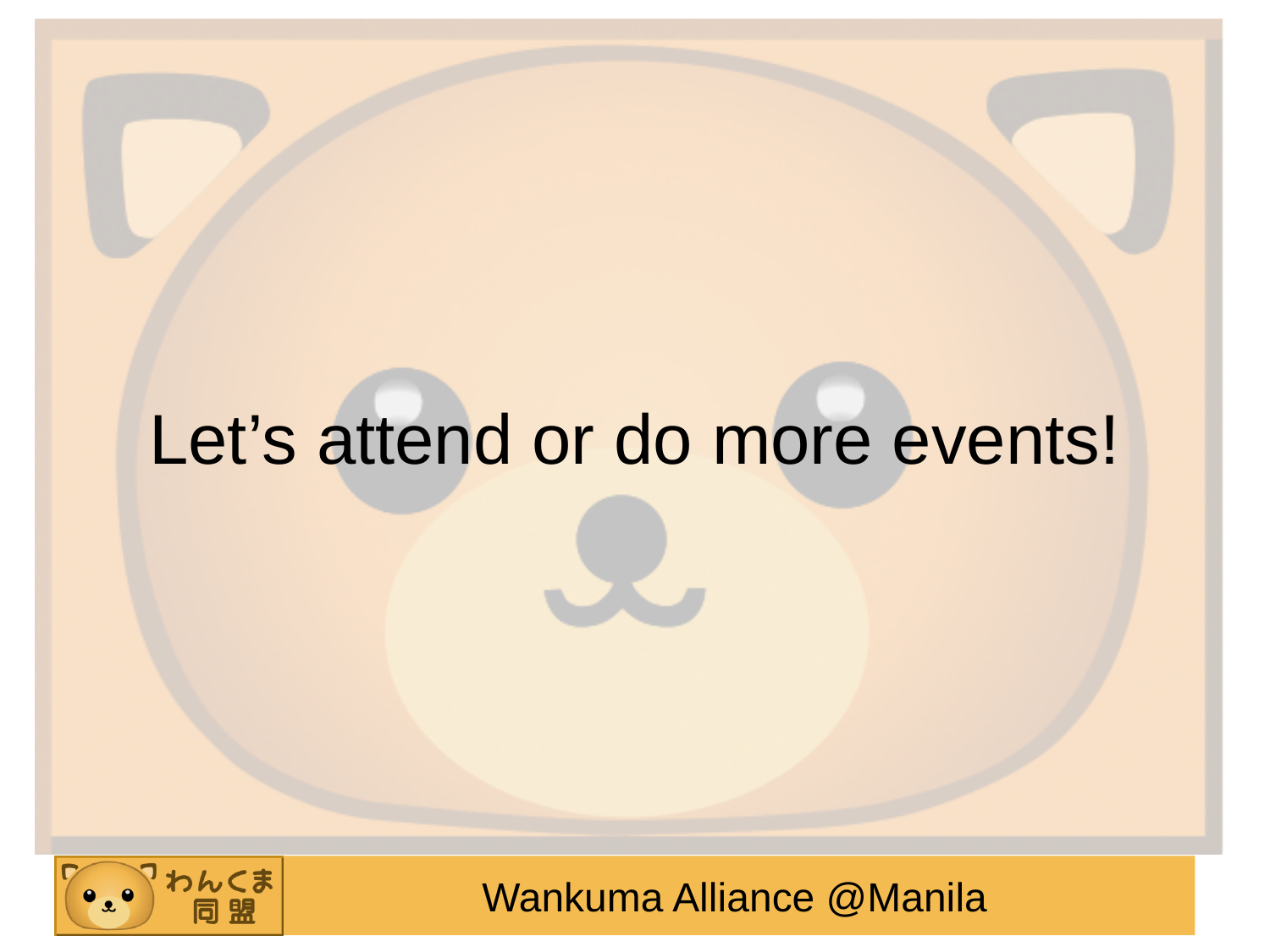

# Let’s attend or do more events!